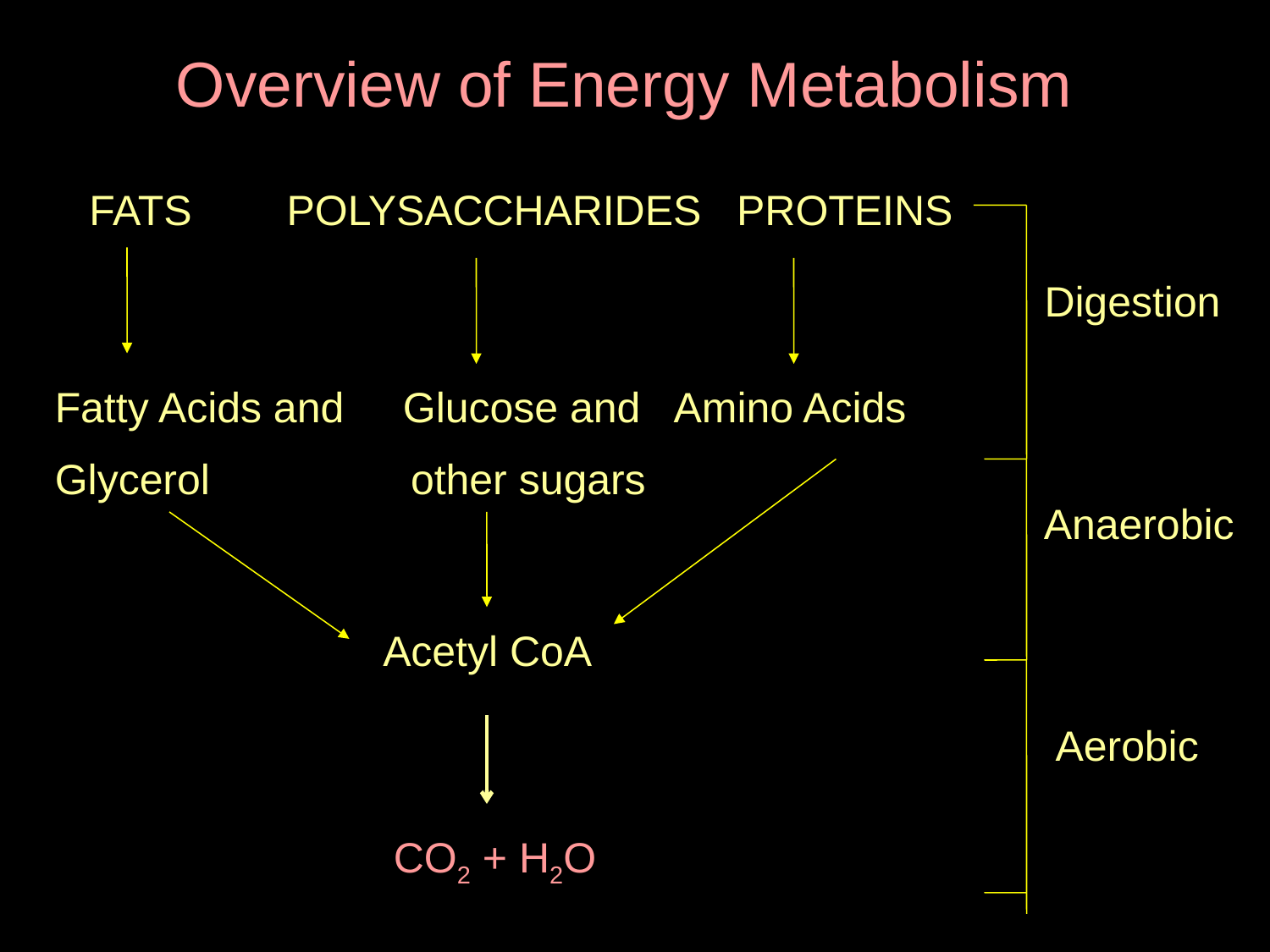

# Overview of Energy Metabolism
  FATS        POLYSACCHARIDES   PROTEINS

Digestion
Fatty Acids and     Glucose and   Amino Acids
Glycerol                 other sugars

Anaerobic

Acetyl CoA

Aerobic
CO2 + H2O